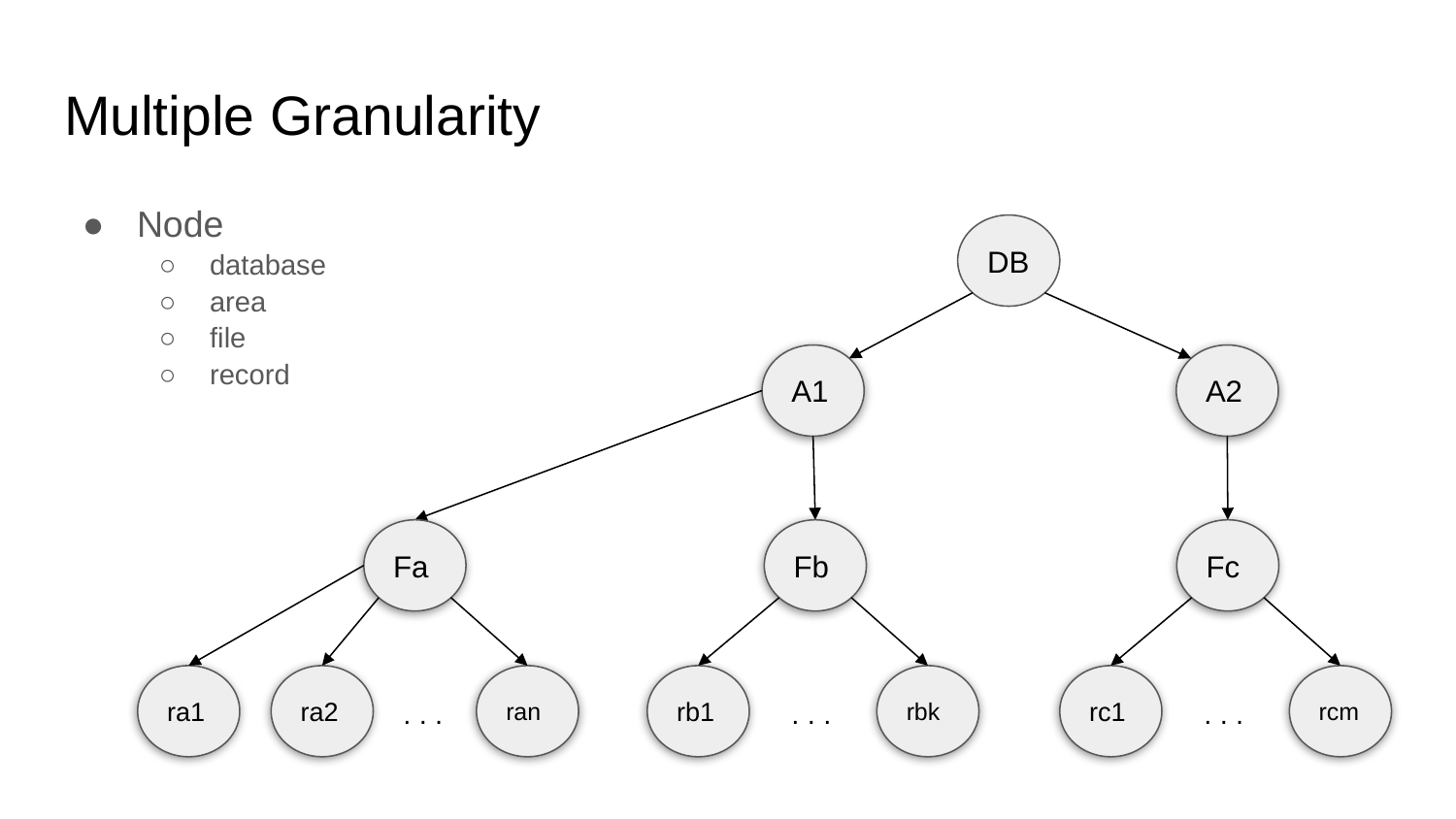

# Multiple Granularity
Node
database
area
file
record
DB
A1
A2
Fa
ra1
ra2
ran
. . .
Fb
rb1
rbk
. . .
Fc
rc1
rcm
. . .